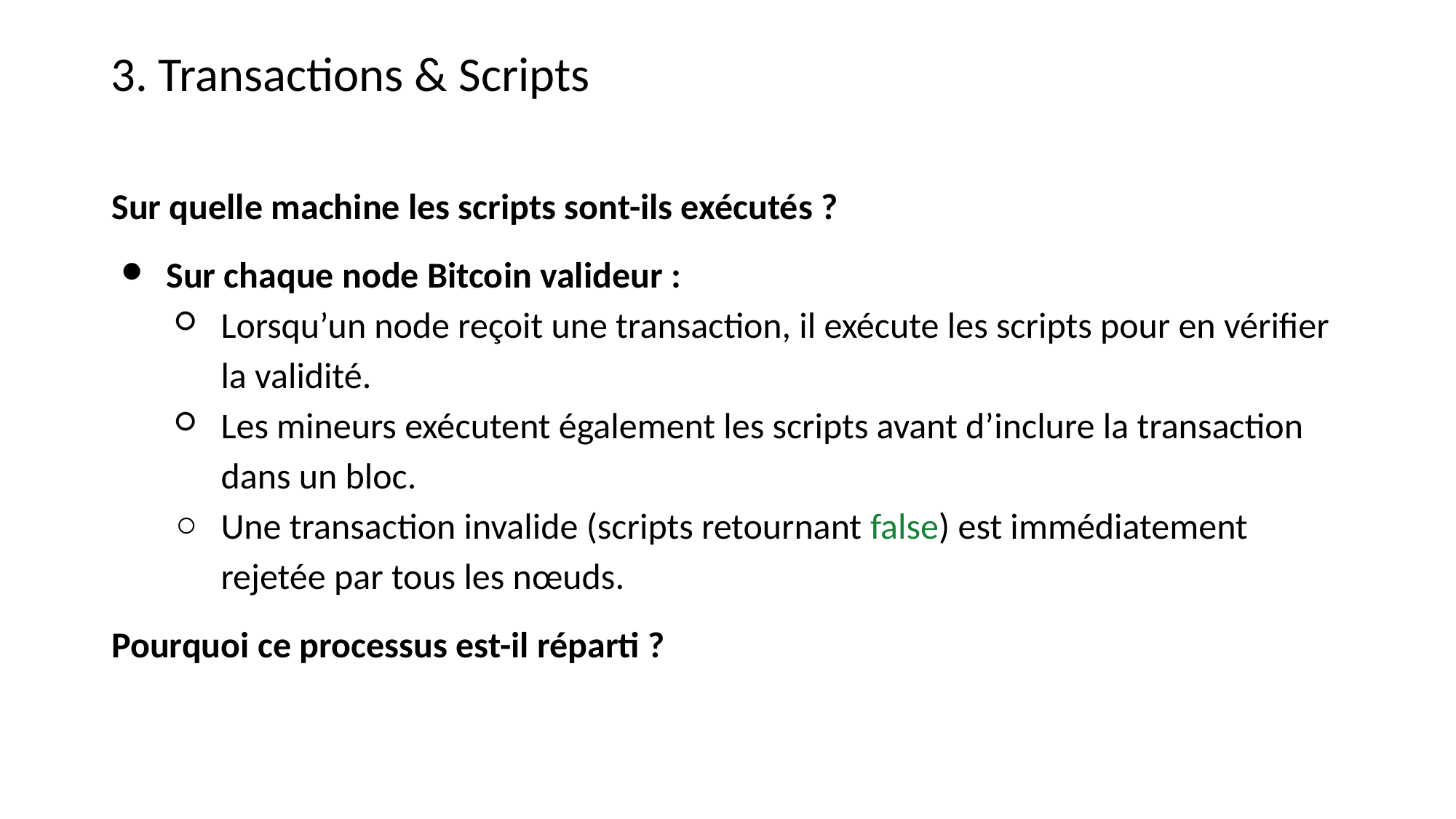

3. Transactions & Scripts
Sur quelle machine les scripts sont-ils exécutés ?
Sur chaque node Bitcoin valideur :
Lorsqu’un node reçoit une transaction, il exécute les scripts pour en vérifier la validité.
Les mineurs exécutent également les scripts avant d’inclure la transaction dans un bloc.
Une transaction invalide (scripts retournant false) est immédiatement rejetée par tous les nœuds.
Pourquoi ce processus est-il réparti ?